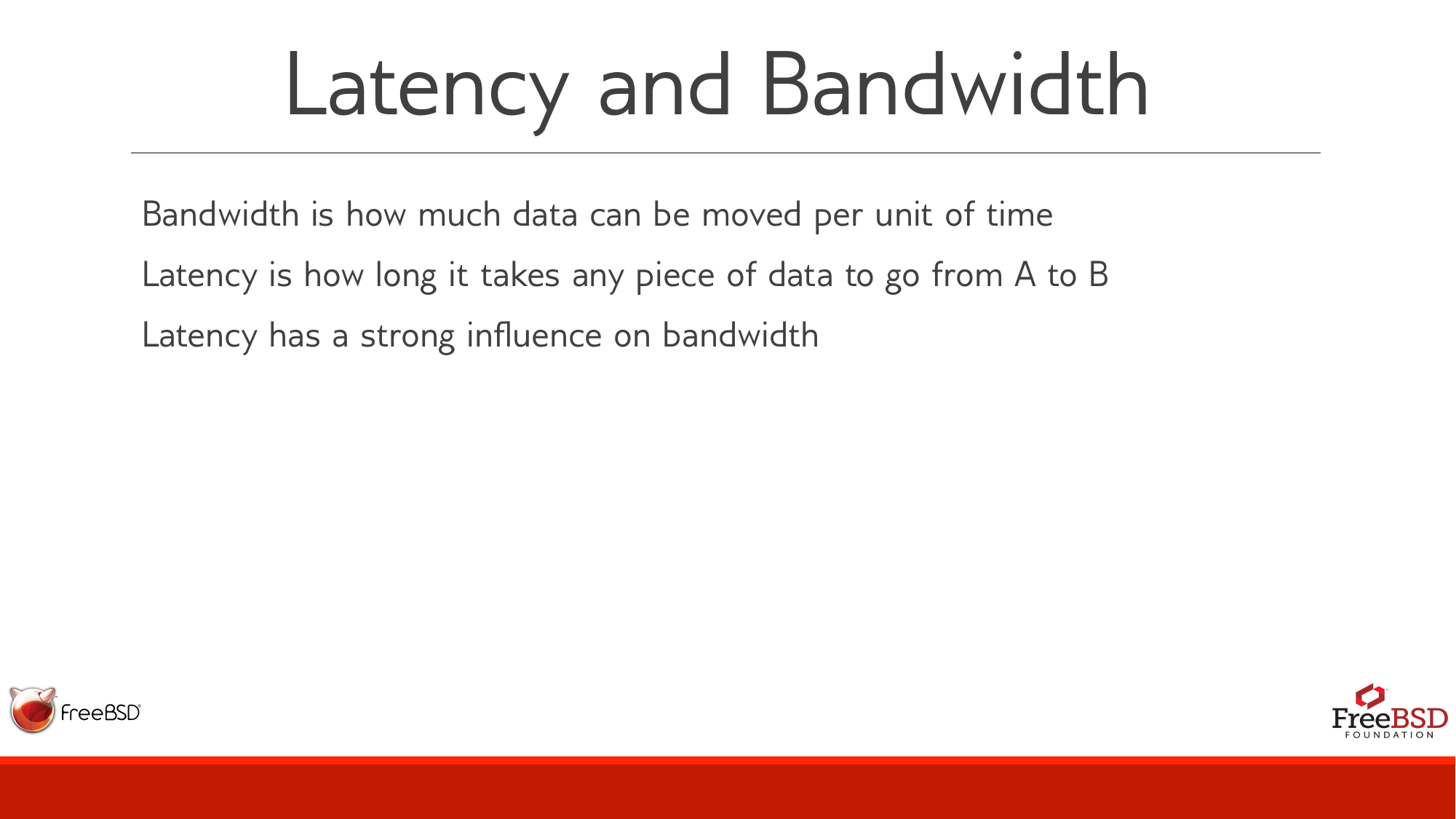

# Latency and Bandwidth
Bandwidth is how much data can be moved per unit of time
Latency is how long it takes any piece of data to go from A to B
Latency has a strong influence on bandwidth